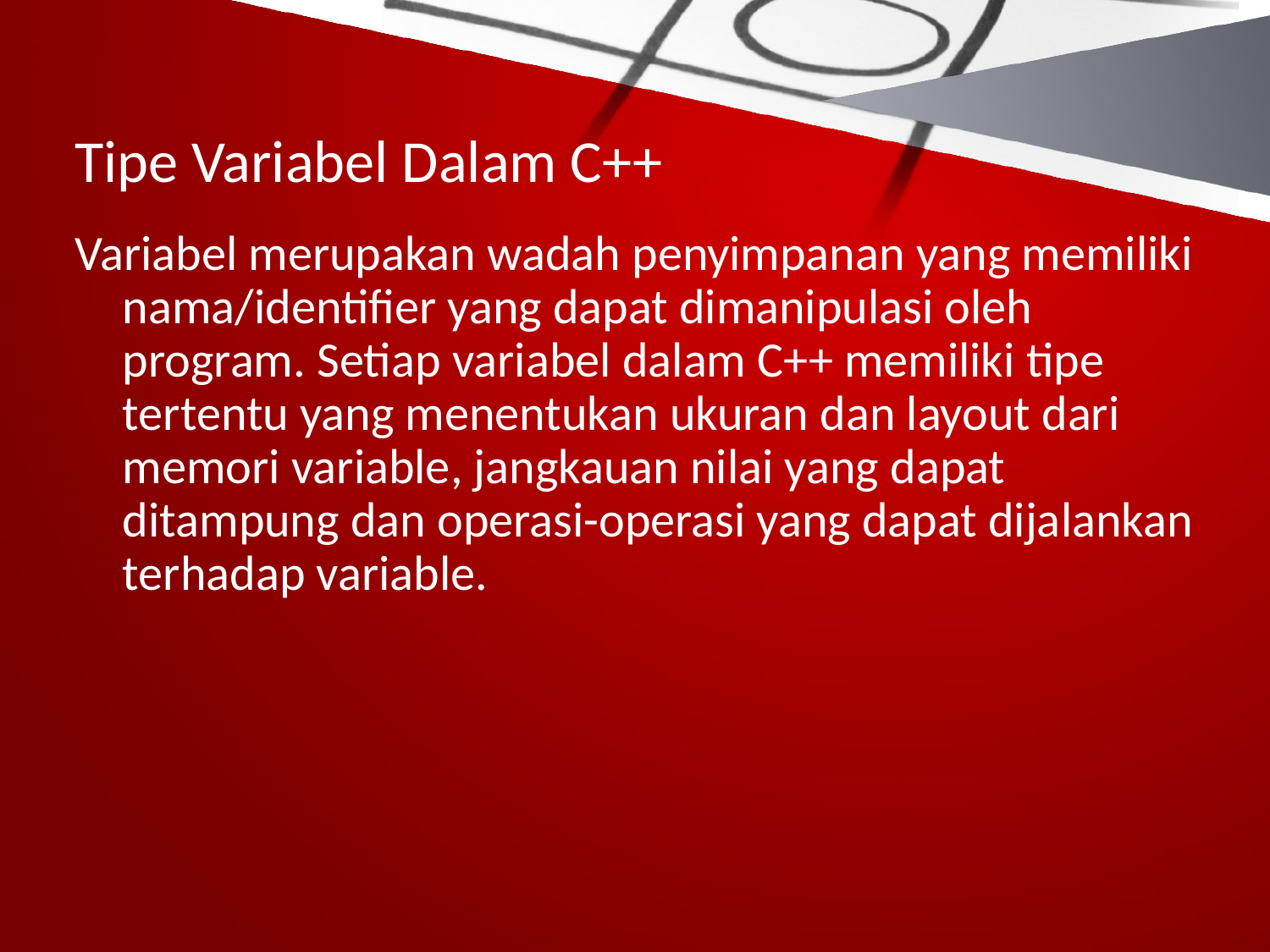

# Tipe Variabel Dalam C++
Variabel merupakan wadah penyimpanan yang memiliki nama/identifier yang dapat dimanipulasi oleh program. Setiap variabel dalam C++ memiliki tipe tertentu yang menentukan ukuran dan layout dari memori variable, jangkauan nilai yang dapat ditampung dan operasi-operasi yang dapat dijalankan terhadap variable.